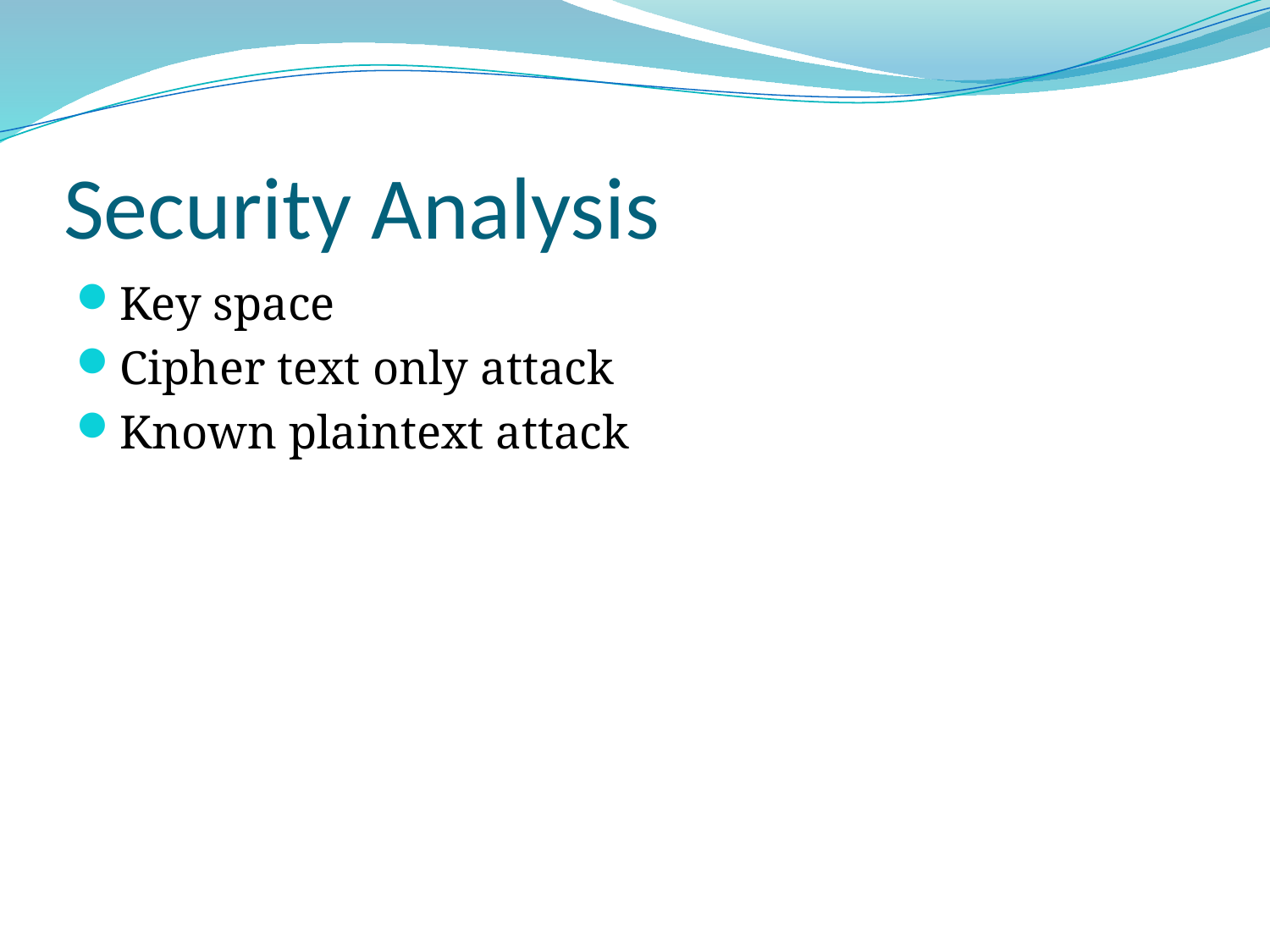

# Security Analysis
Key space
Cipher text only attack
Known plaintext attack